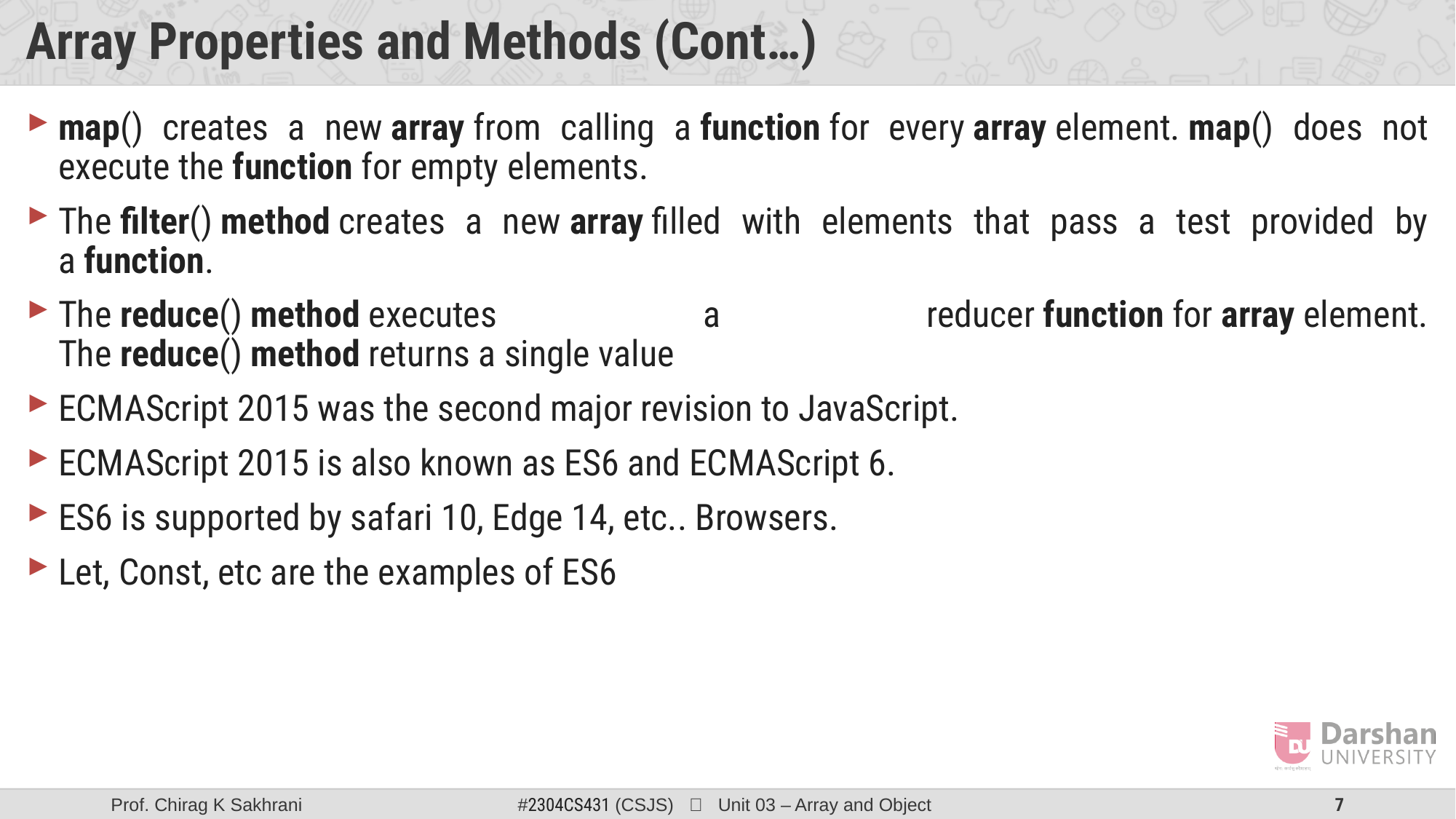

# Array Properties and Methods (Cont…)
map() creates a new array from calling a function for every array element. map() does not execute the function for empty elements.
The filter() method creates a new array filled with elements that pass a test provided by a function.
The reduce() method executes a reducer function for array element. The reduce() method returns a single value
ECMAScript 2015 was the second major revision to JavaScript.
ECMAScript 2015 is also known as ES6 and ECMAScript 6.
ES6 is supported by safari 10, Edge 14, etc.. Browsers.
Let, Const, etc are the examples of ES6